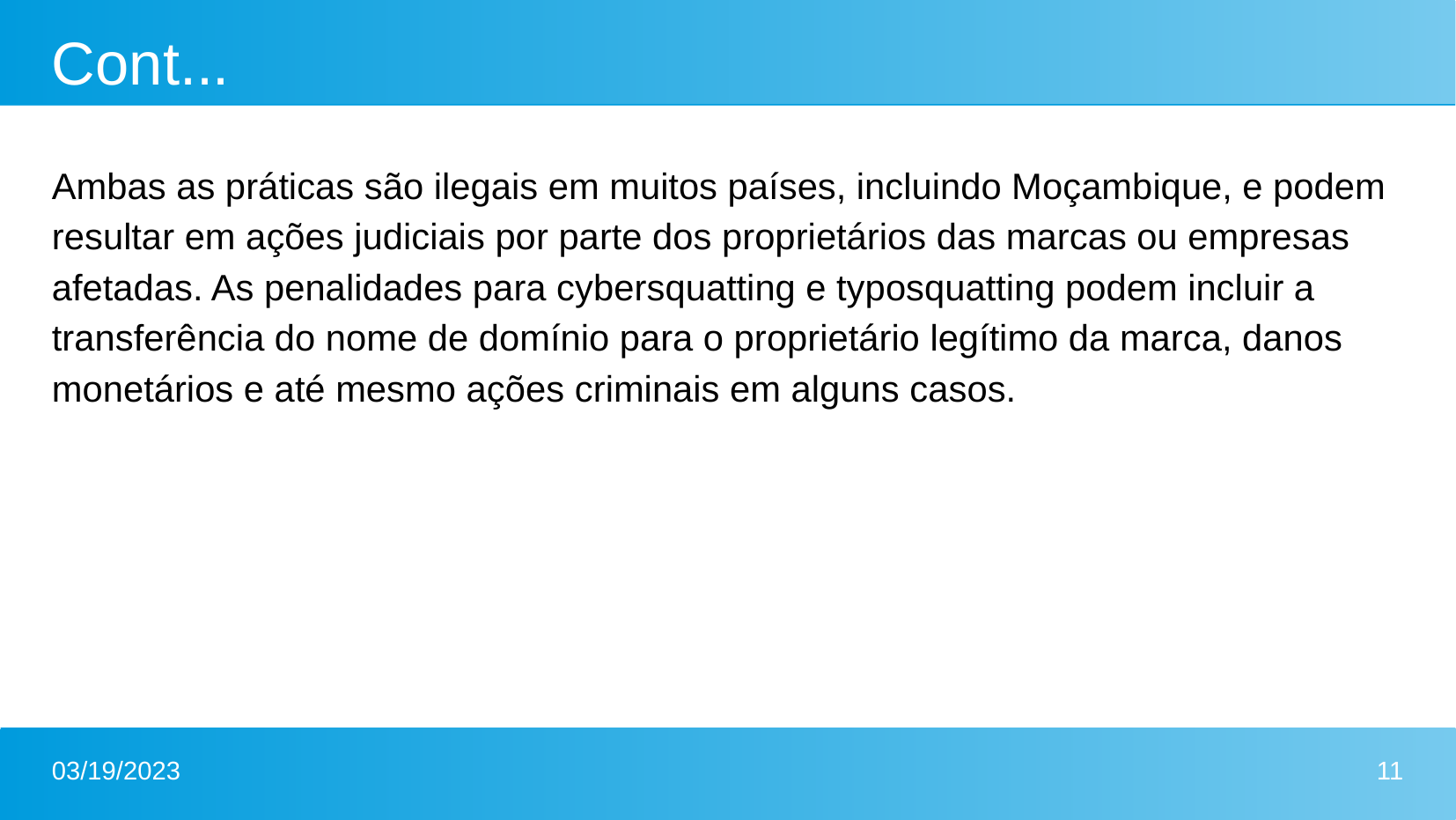

# Cont...
Ambas as práticas são ilegais em muitos países, incluindo Moçambique, e podem resultar em ações judiciais por parte dos proprietários das marcas ou empresas afetadas. As penalidades para cybersquatting e typosquatting podem incluir a transferência do nome de domínio para o proprietário legítimo da marca, danos monetários e até mesmo ações criminais em alguns casos.
03/19/2023
11